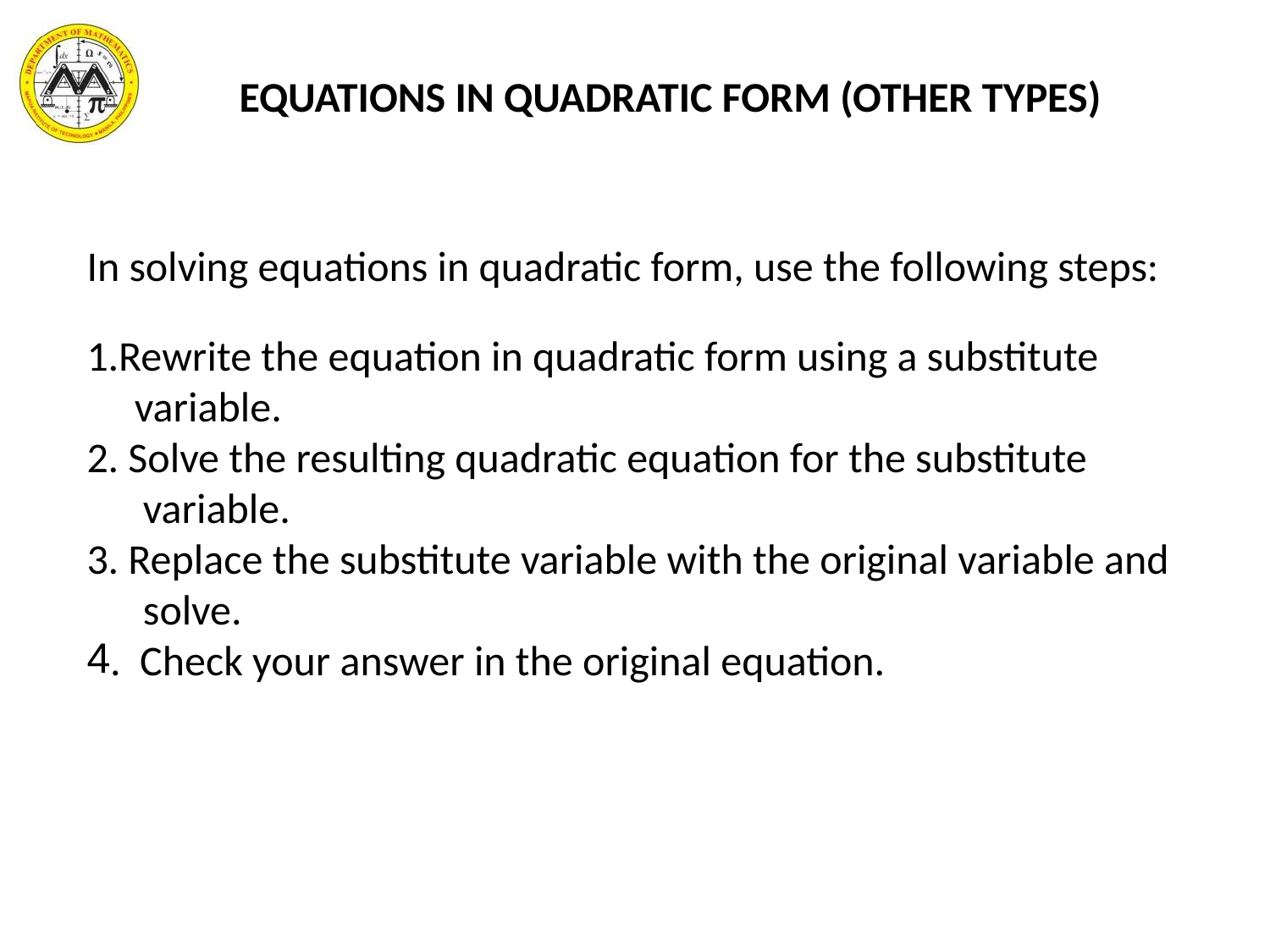

EQUATIONS IN QUADRATIC FORM (OTHER TYPES)
In solving equations in quadratic form, use the following steps:
1.Rewrite the equation in quadratic form using a substitute variable.
2. Solve the resulting quadratic equation for the substitute variable.
3. Replace the substitute variable with the original variable and solve.
.  Check your answer in the original equation.